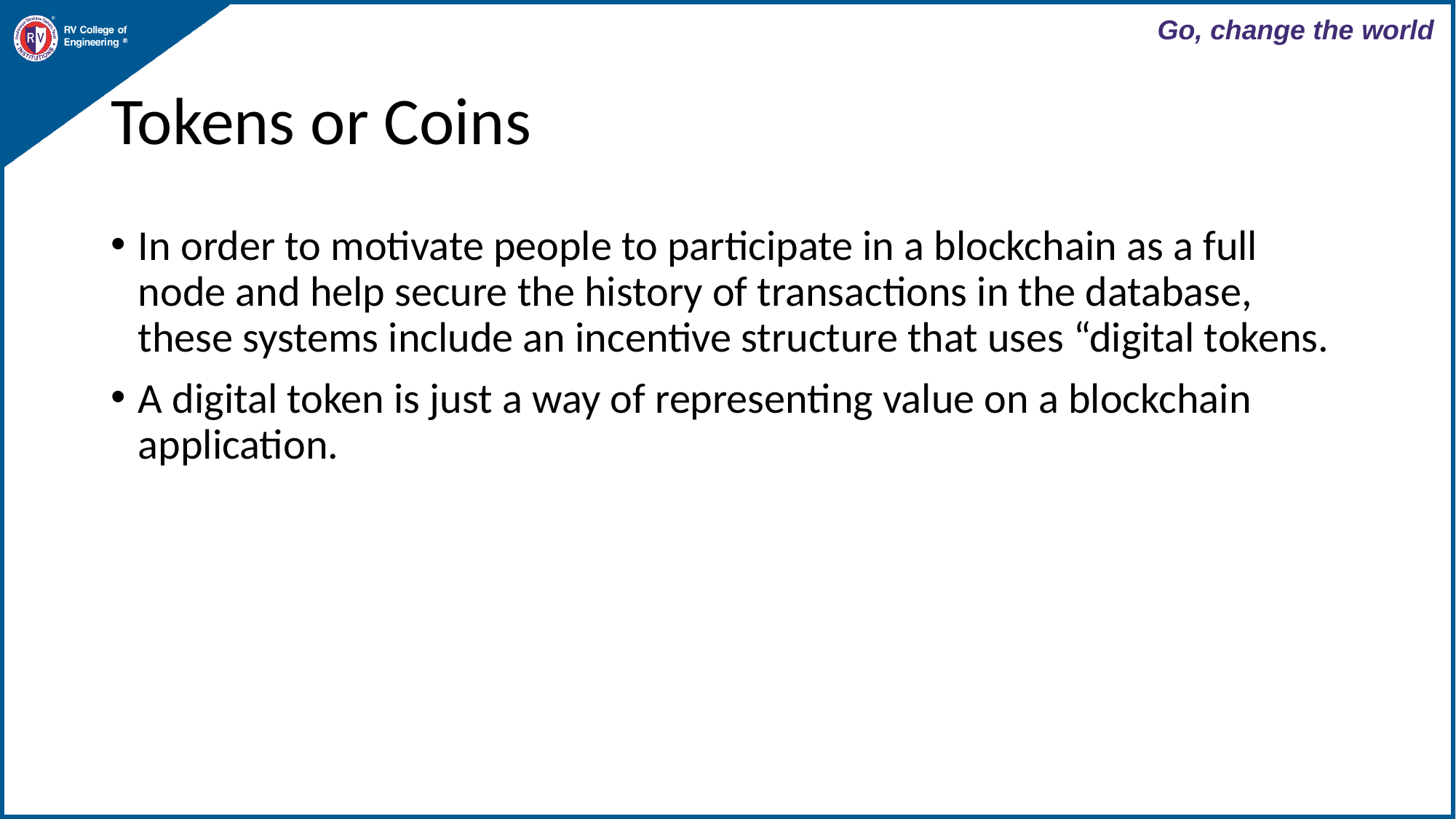

# Tokens or Coins
In order to motivate people to participate in a blockchain as a full node and help secure the history of transactions in the database, these systems include an incentive structure that uses “digital tokens.
A digital token is just a way of representing value on a blockchain application.